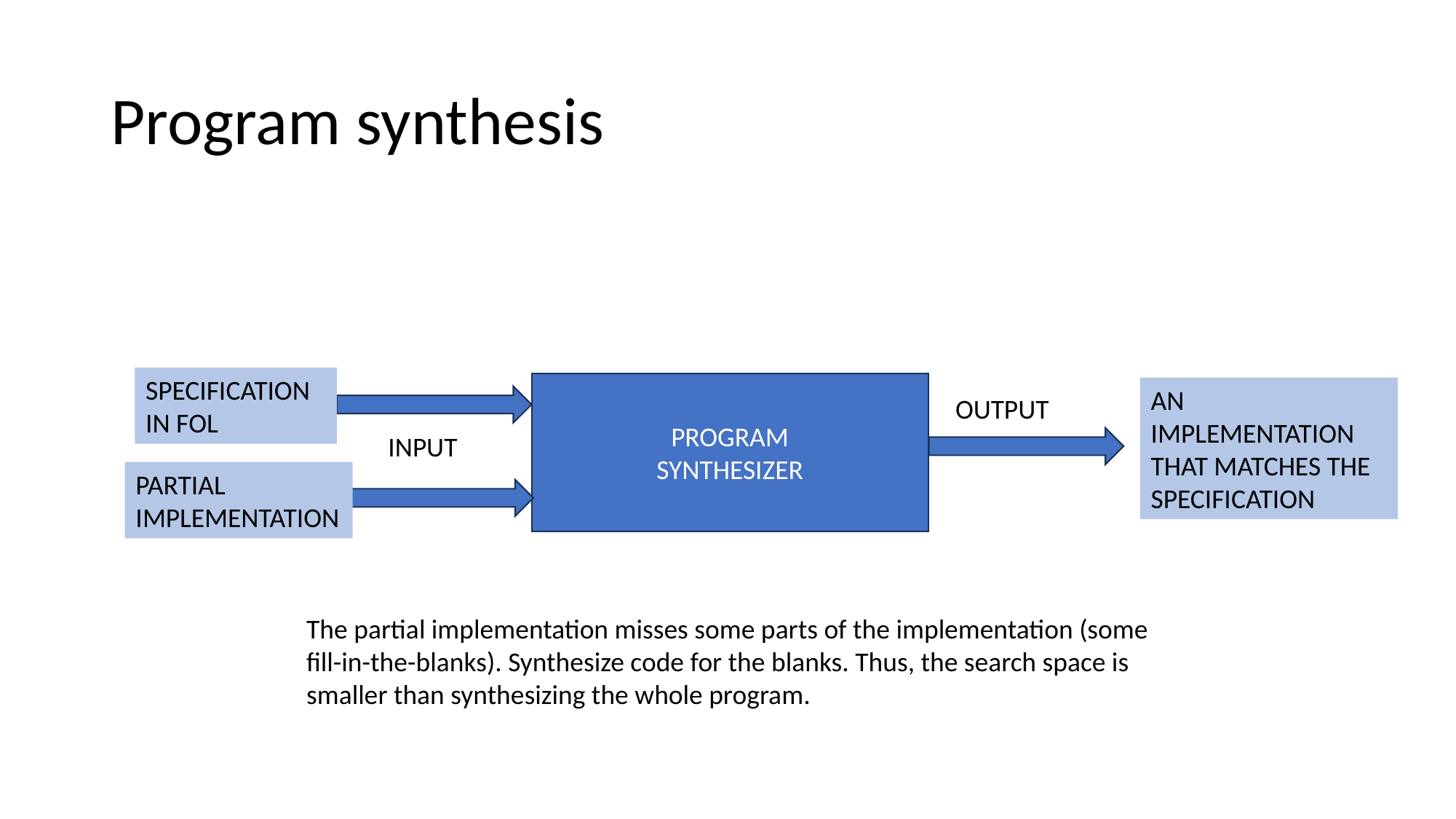

# Program synthesis

SPECIFICATION
IN FOL
PROGRAM
SYNTHESIZER
AN IMPLEMENTATION THAT MATCHES THE SPECIFICATION

OUTPUT
INPUT

PARTIAL
IMPLEMENTATION

The partial implementation misses some parts of the implementation (some fill-in-the-blanks). Synthesize code for the blanks. Thus, the search space is smaller than synthesizing the whole program.